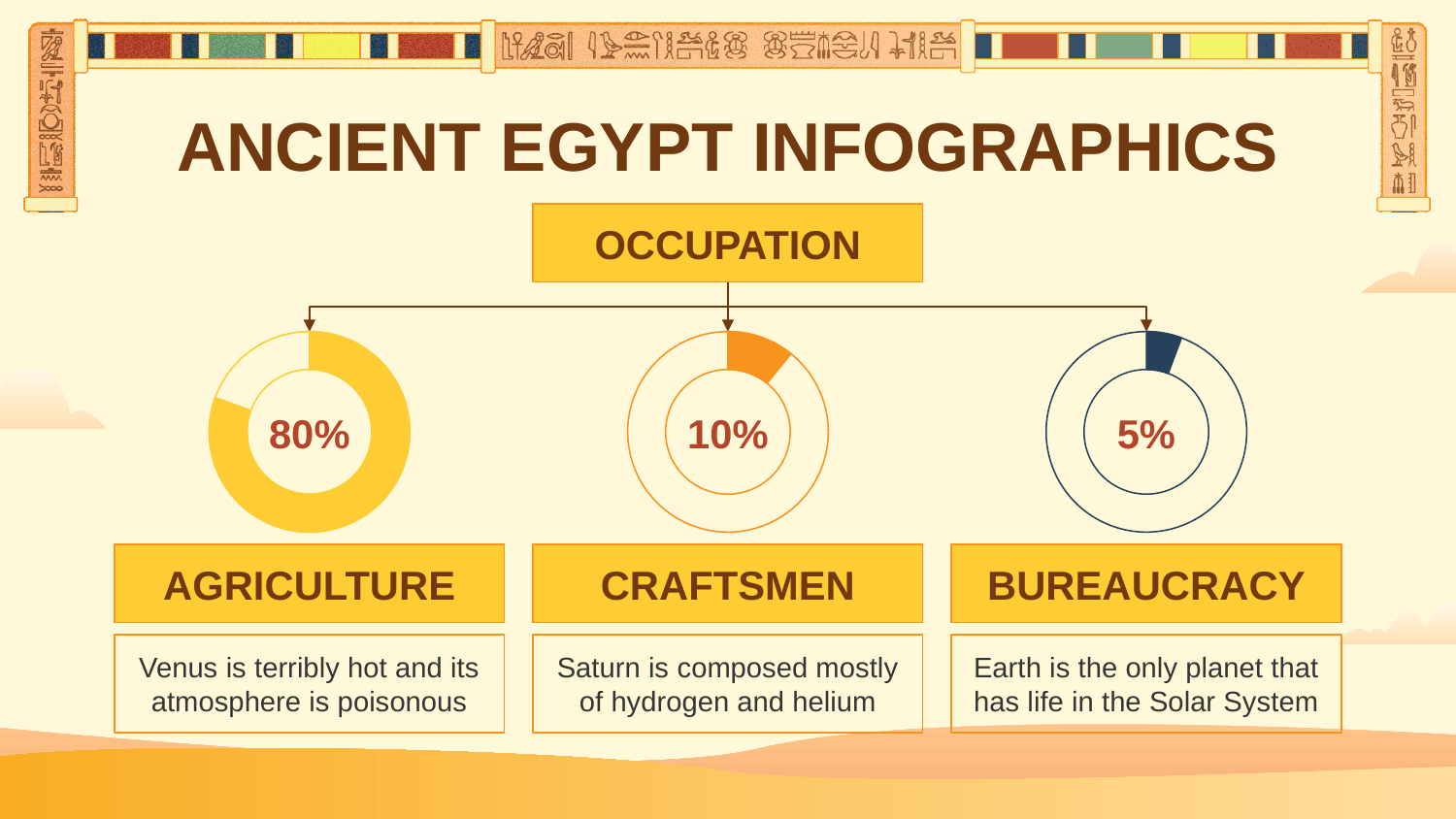

# ANCIENT EGYPT INFOGRAPHICS
OCCUPATION

80%
AGRICULTURE
Venus is terribly hot and its atmosphere is poisonous
10%
CRAFTSMEN
Saturn is composed mostly of hydrogen and helium
5%
BUREAUCRACY
Earth is the only planet that has life in the Solar System